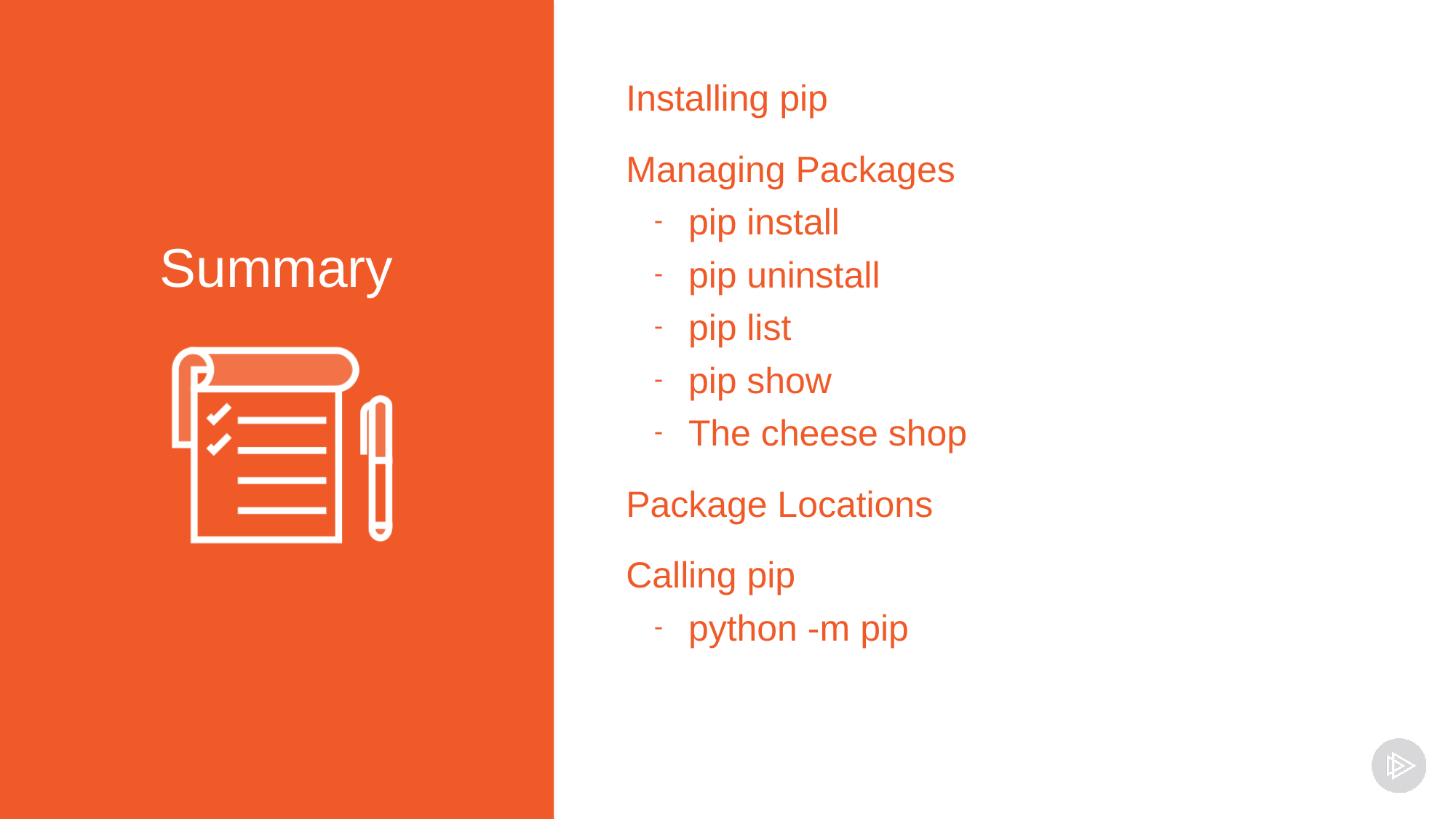

Installing pip
Managing Packages
pip install
pip uninstall
pip list
pip show
The cheese shop
Package Locations
Calling pip
python -m pip

Summary